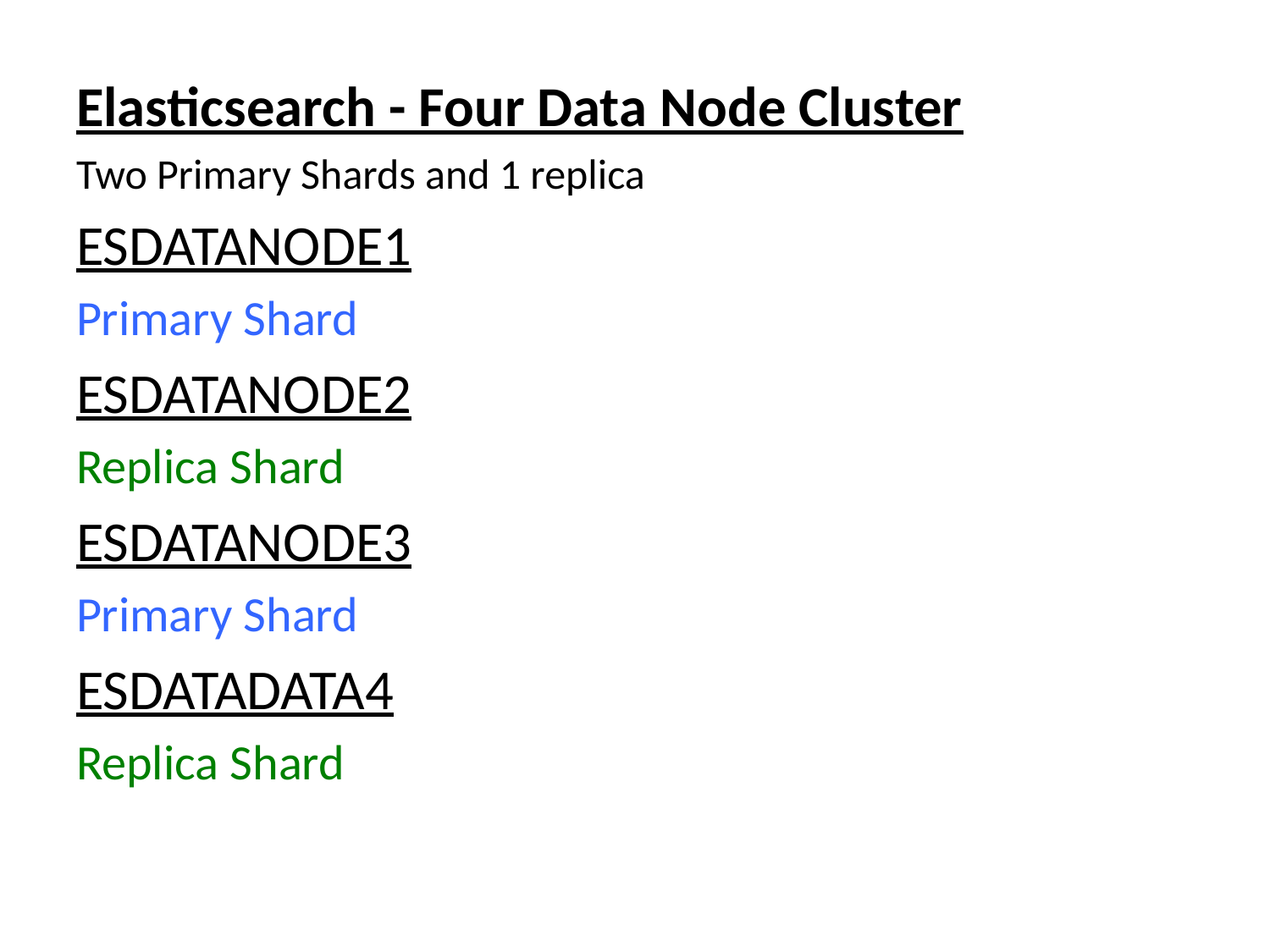

Elasticsearch - Four Data Node Cluster
Two Primary Shards and 1 replica
ESDATANODE1
Primary Shard
ESDATANODE2
Replica Shard
ESDATANODE3
Primary Shard
ESDATADATA4
Replica Shard